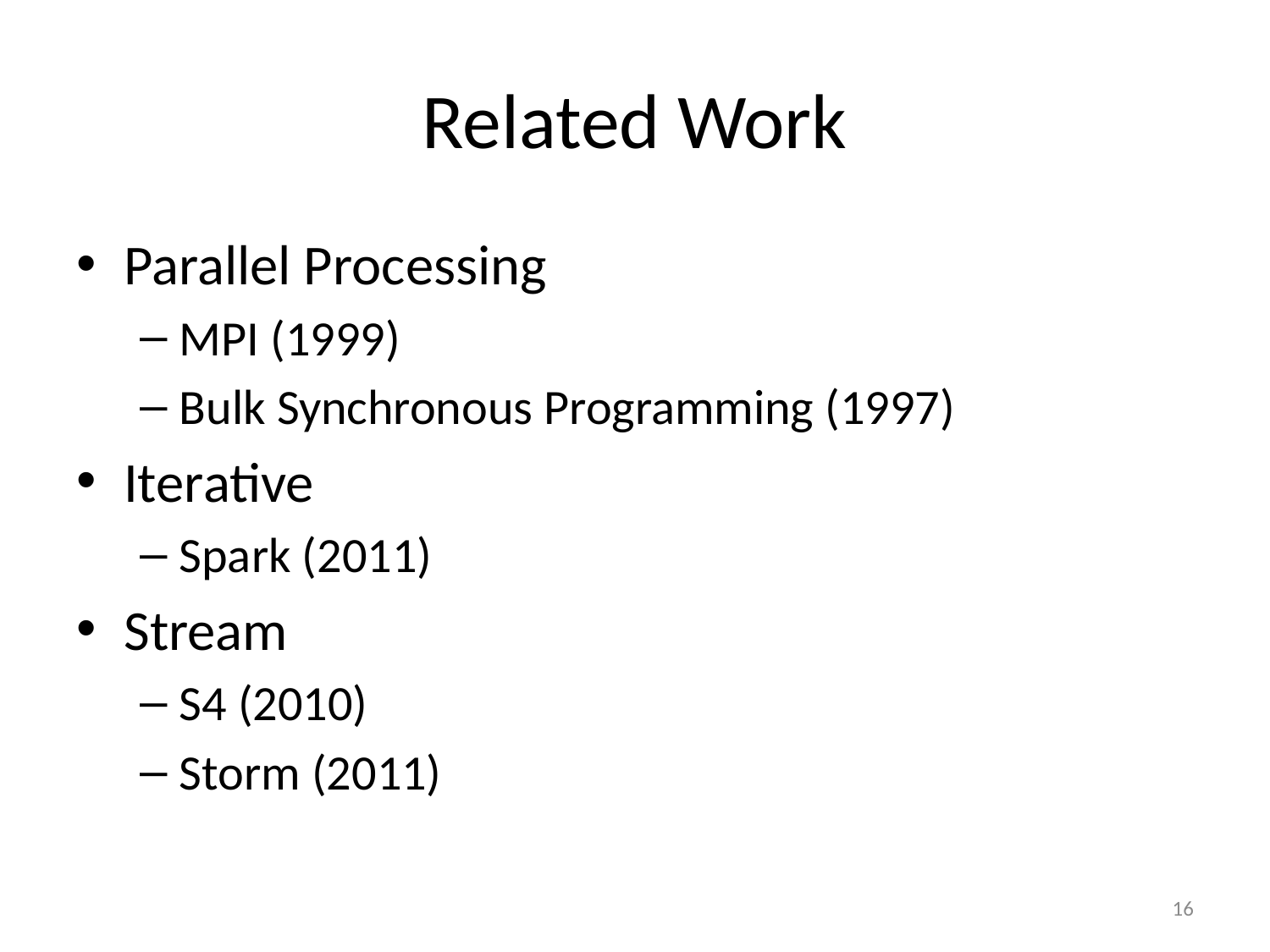

# Related Work
Parallel Processing
MPI (1999)
Bulk Synchronous Programming (1997)
Iterative
Spark (2011)
Stream
S4 (2010)
Storm (2011)
16